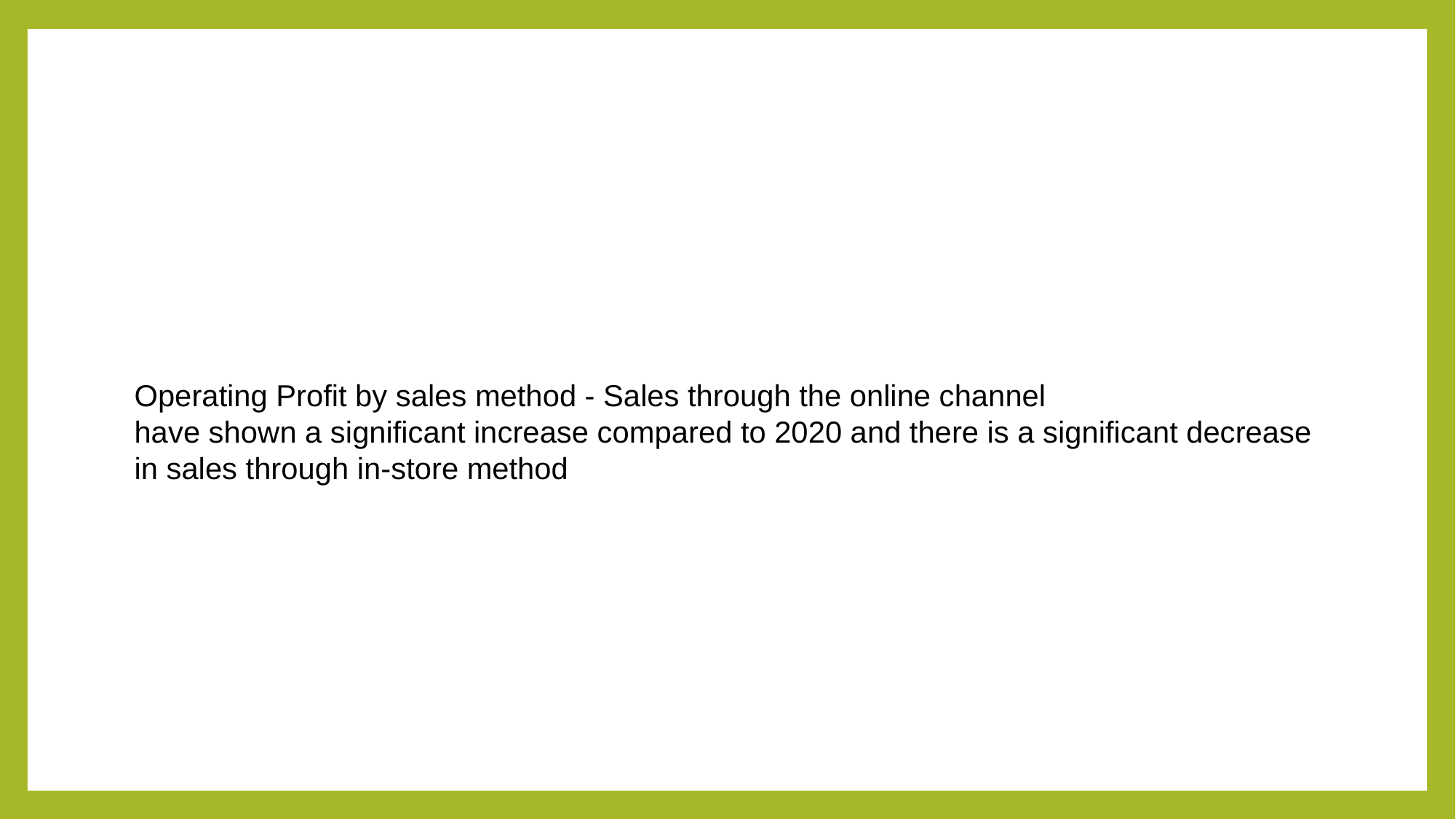

Operating Profit by sales method - Sales through the online channel
have shown a significant increase compared to 2020 and there is a significant decrease
in sales through in-store method